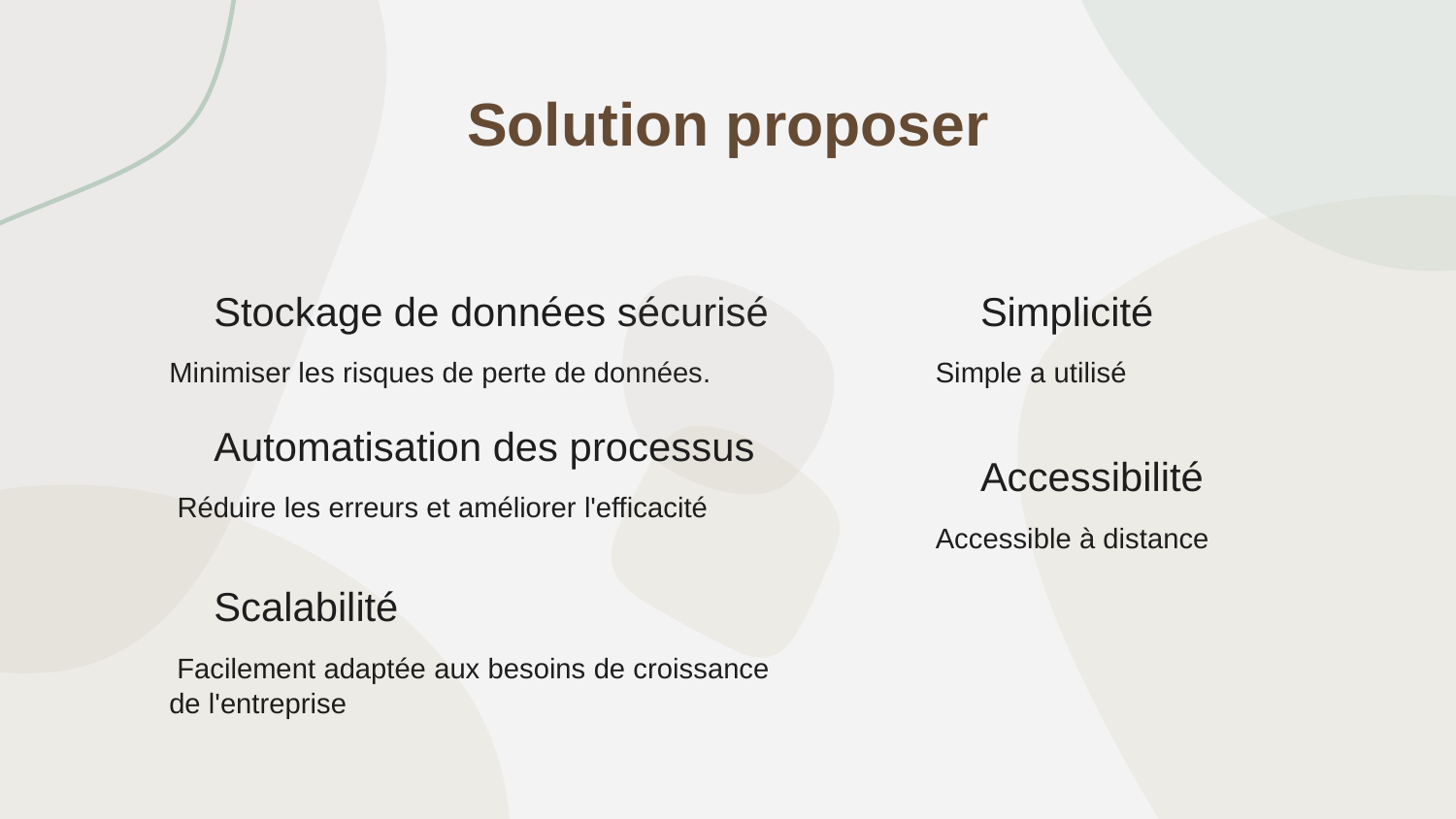

Solution proposer
Stockage de données sécurisé
Simplicité

Minimiser les risques de perte de données.
Simple a utilisé
Automatisation des processus
Accessibilité

 Réduire les erreurs et améliorer l'efficacité
Accessible à distance
# Scalabilité
 Facilement adaptée aux besoins de croissance de l'entreprise